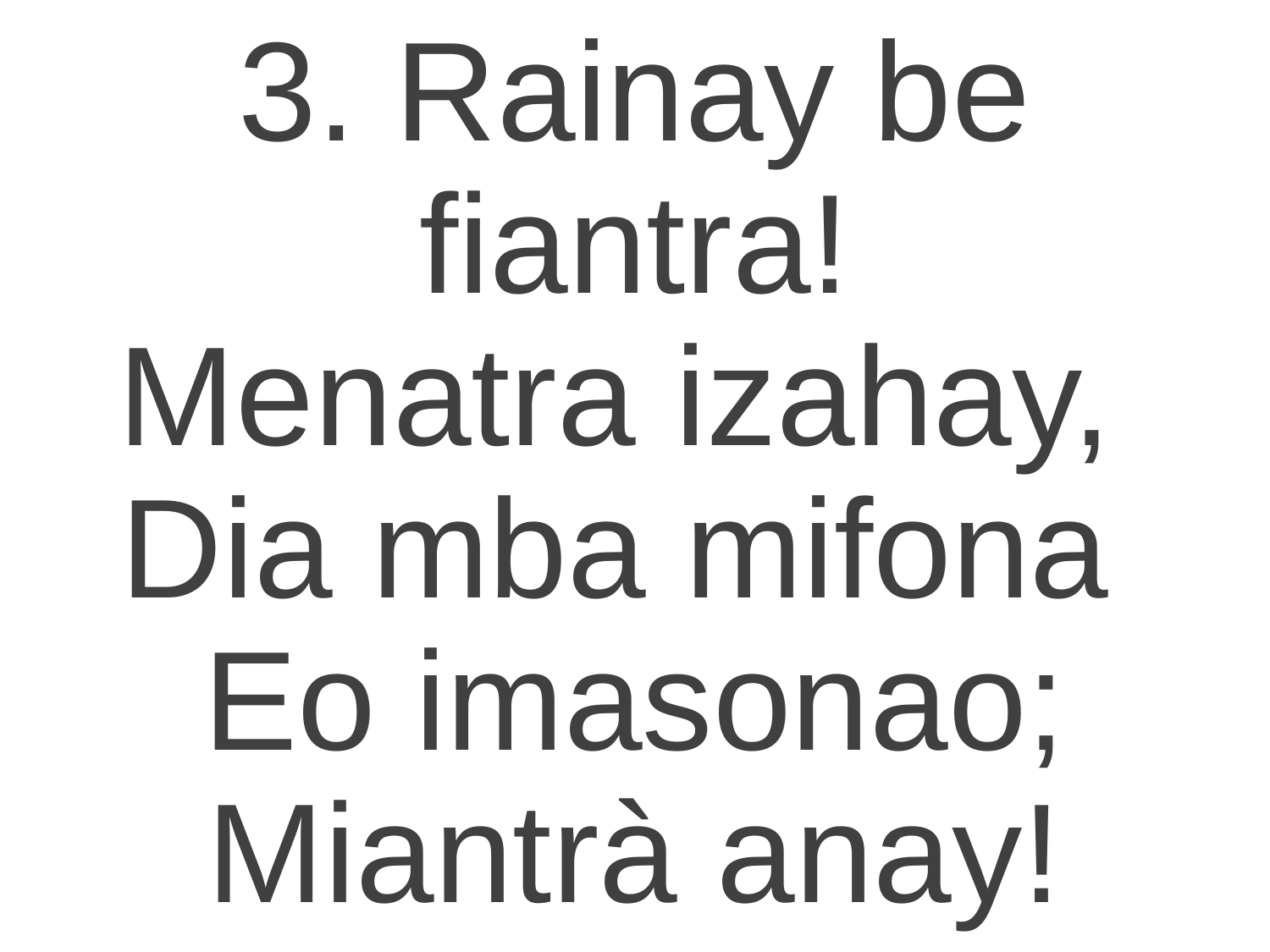

3. Rainay be fiantra!
Menatra izahay,
Dia mba mifona
Eo imasonao;
Miantrà anay!